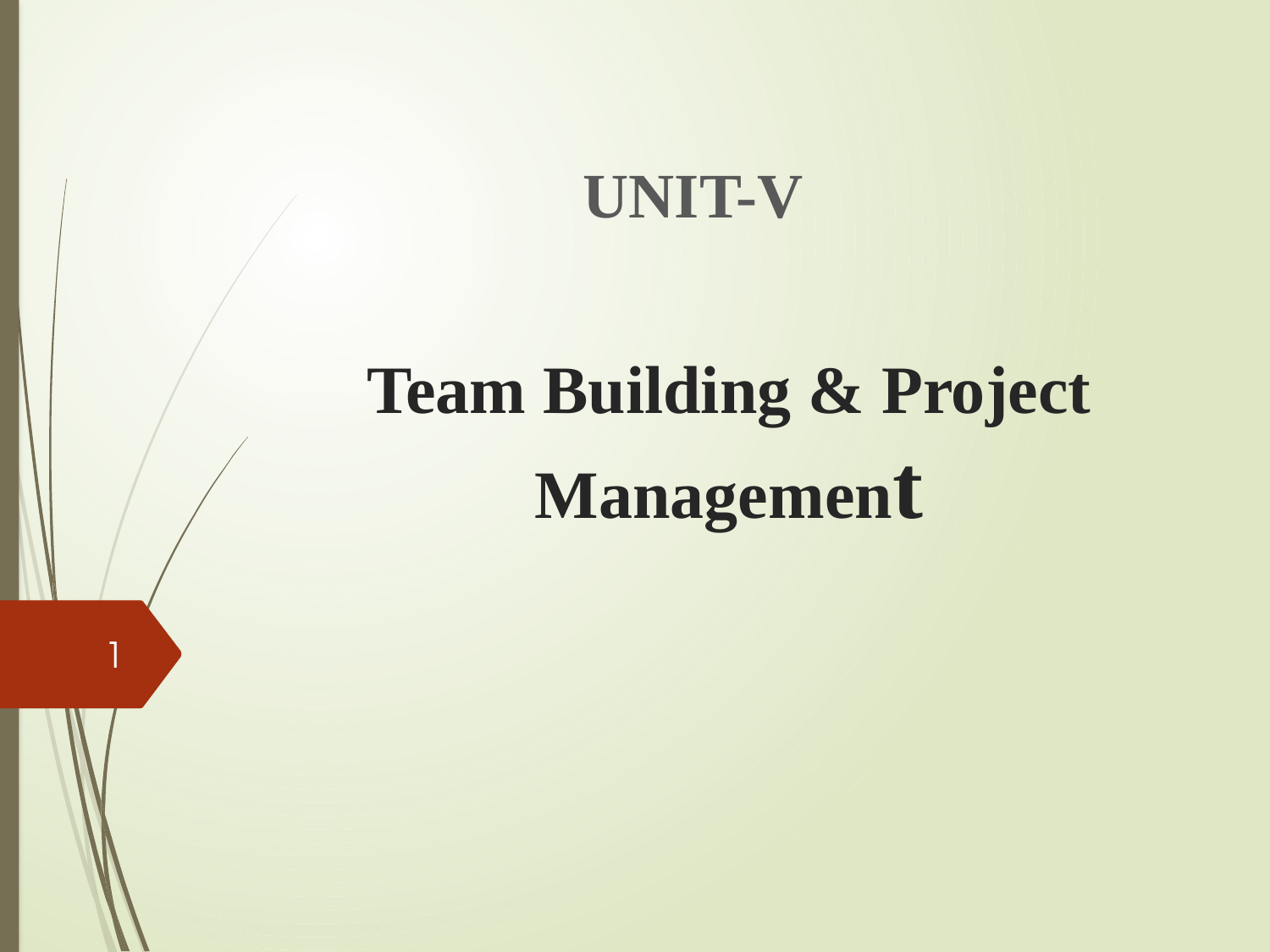

UNIT-V

# Team Building & Project Management
1